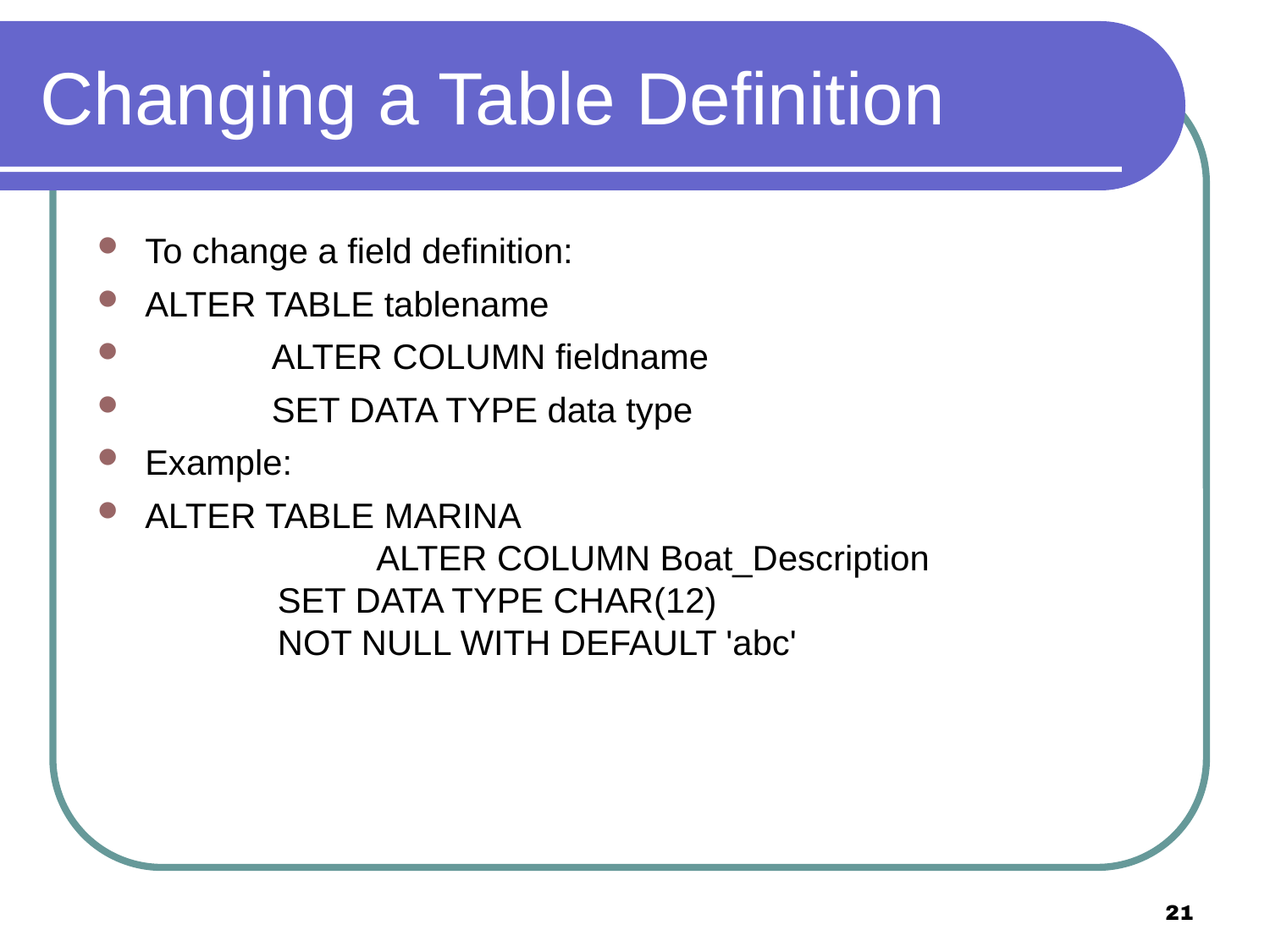

# Changing a Table Definition
To change a field definition:
ALTER TABLE tablename
             ALTER COLUMN fieldname
             SET DATA TYPE data type
Example:
ALTER TABLE MARINA
		     ALTER COLUMN Boat_Description
            SET DATA TYPE CHAR(12)
            NOT NULL WITH DEFAULT 'abc'

21